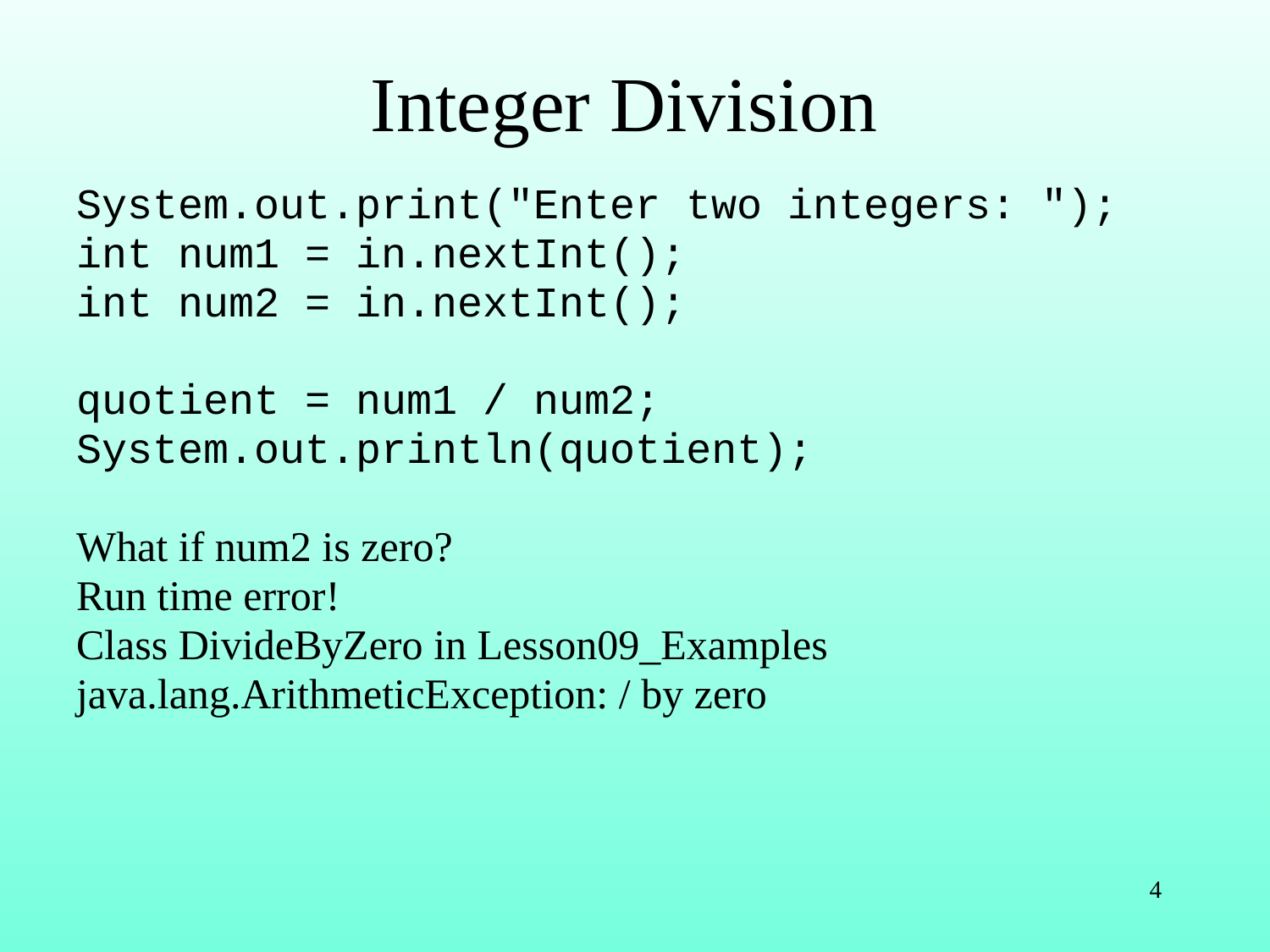

# Integer Division
System.out.print("Enter two integers: ");
int num1 = in.nextInt();
int num2 = in.nextInt();

quotient = num1 / num2;
System.out.println(quotient);

What if num2 is zero?
Run time error!
Class DivideByZero in Lesson09_Examples
java.lang.ArithmeticException: / by zero

4